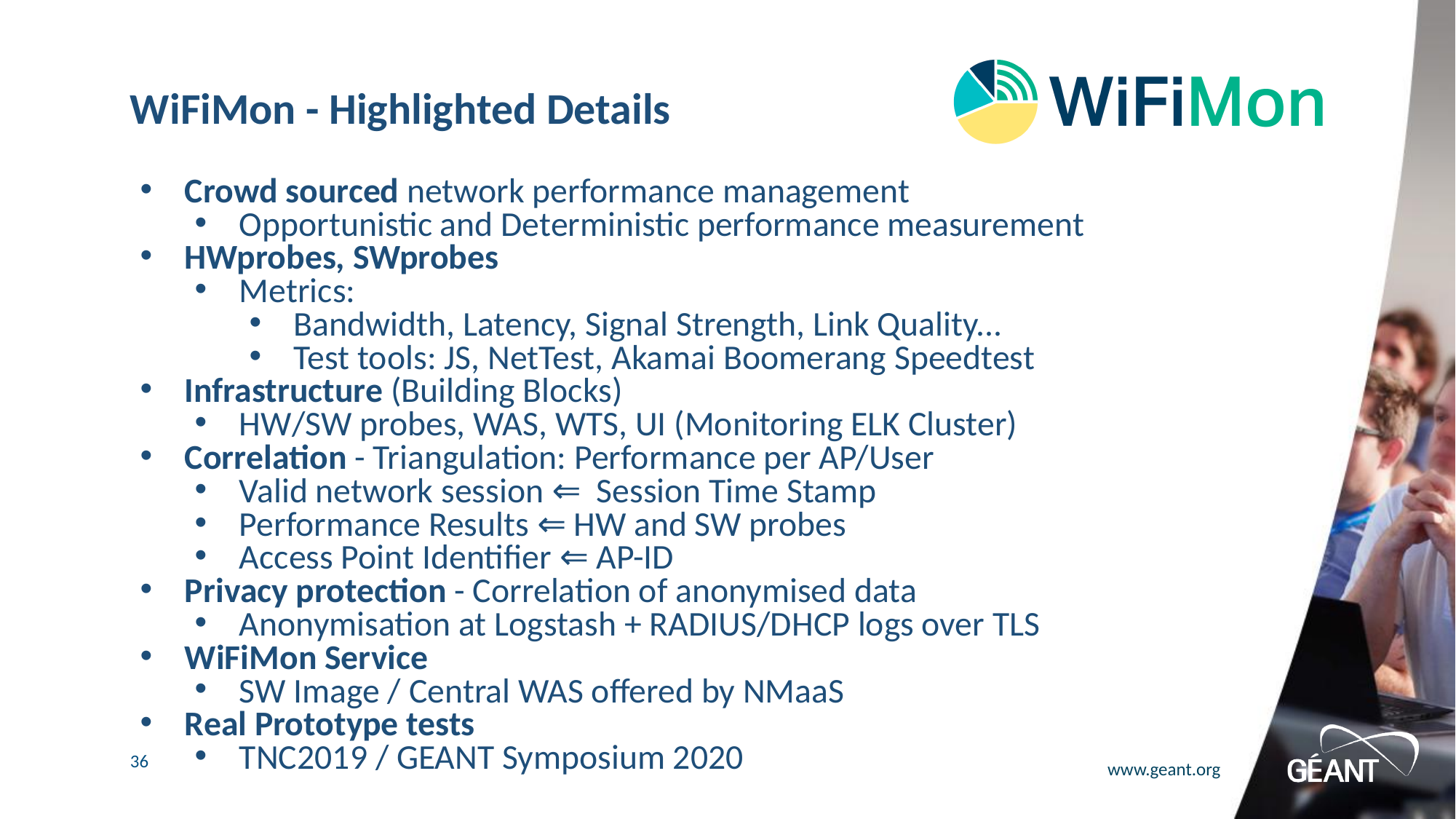

# WiFiMon - Highlighted Details
Crowd sourced network performance management
Opportunistic and Deterministic performance measurement
HWprobes, SWprobes
Metrics:
Bandwidth, Latency, Signal Strength, Link Quality...
Test tools: JS, NetTest, Akamai Boomerang Speedtest
Infrastructure (Building Blocks)
HW/SW probes, WAS, WTS, UI (Monitoring ELK Cluster)
Correlation - Triangulation: Performance per AP/User
Valid network session ⇐  Session Time Stamp
Performance Results ⇐ HW and SW probes
Access Point Identifier ⇐ AP-ID
Privacy protection - Correlation of anonymised data
Anonymisation at Logstash + RADIUS/DHCP logs over TLS
WiFiMon Service
SW Image / Central WAS offered by NMaaS
Real Prototype tests
TNC2019 / GEANT Symposium 2020